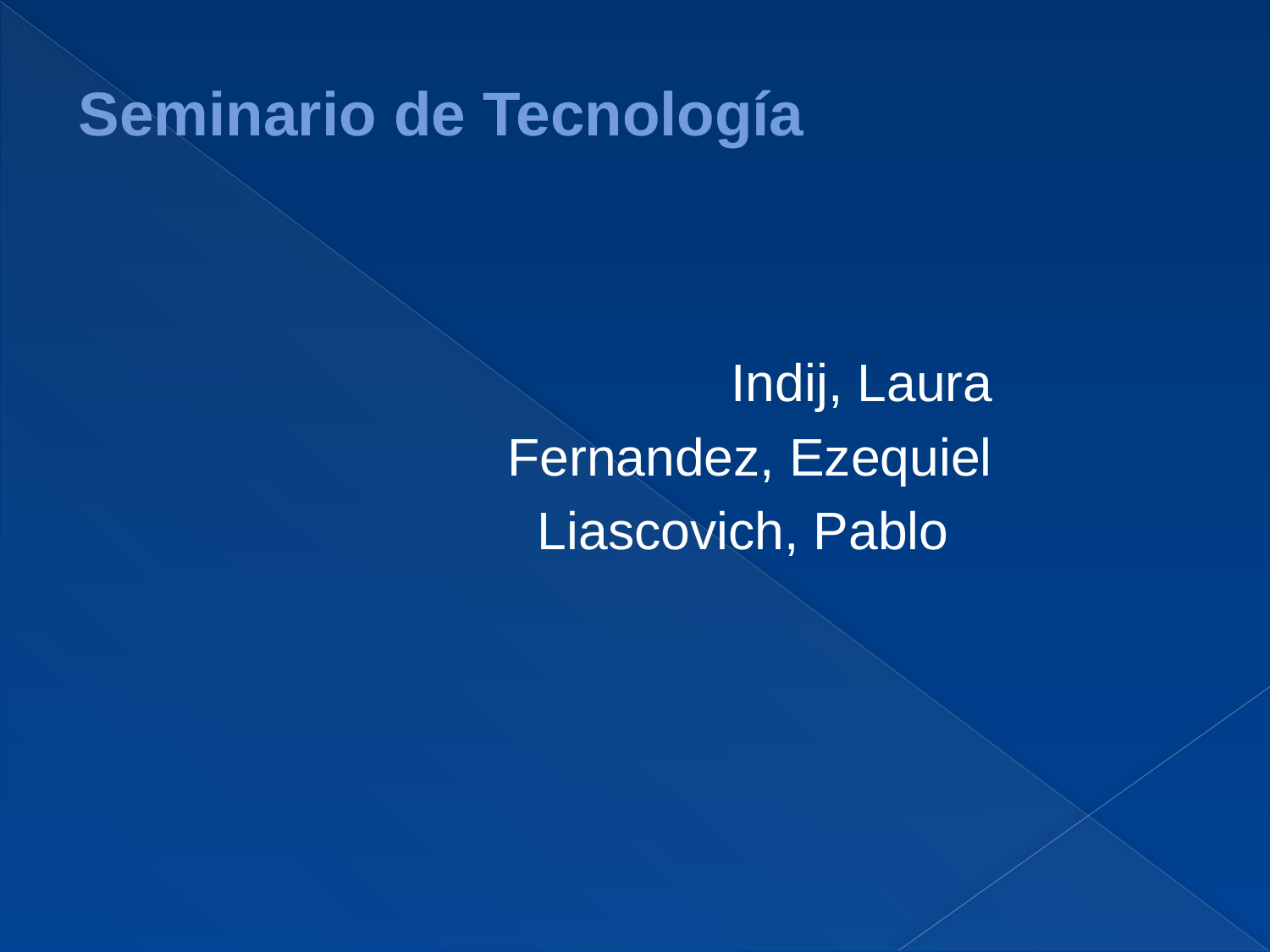

Seminario de Tecnología

Indij, Laura
Fernandez, Ezequiel
Liascovich, Pablo